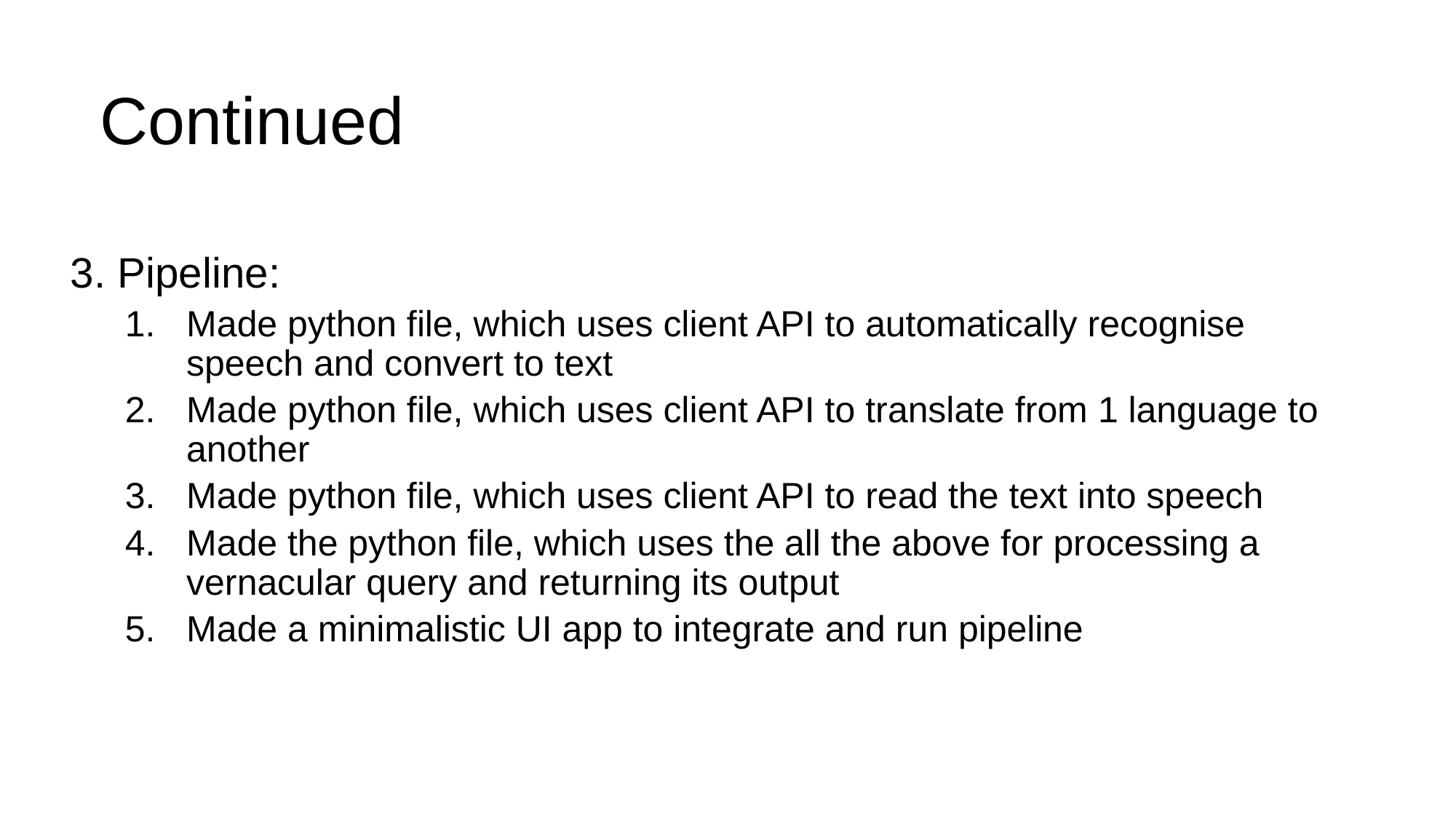

# Continued
3. Pipeline:
Made python file, which uses client API to automatically recognise speech and convert to text
Made python file, which uses client API to translate from 1 language to another
Made python file, which uses client API to read the text into speech
Made the python file, which uses the all the above for processing a vernacular query and returning its output
Made a minimalistic UI app to integrate and run pipeline